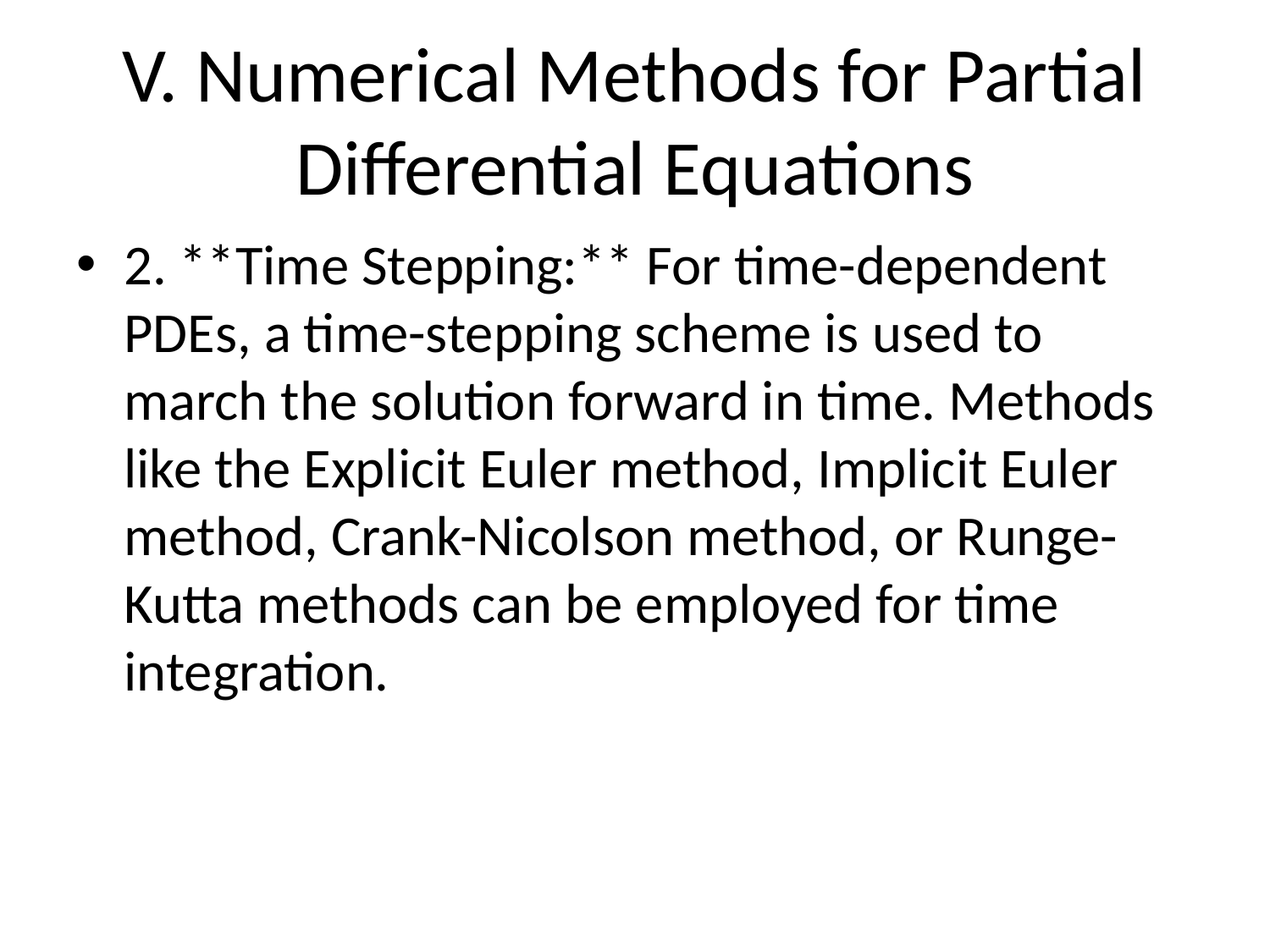

# V. Numerical Methods for Partial Differential Equations
2. **Time Stepping:** For time-dependent PDEs, a time-stepping scheme is used to march the solution forward in time. Methods like the Explicit Euler method, Implicit Euler method, Crank-Nicolson method, or Runge-Kutta methods can be employed for time integration.